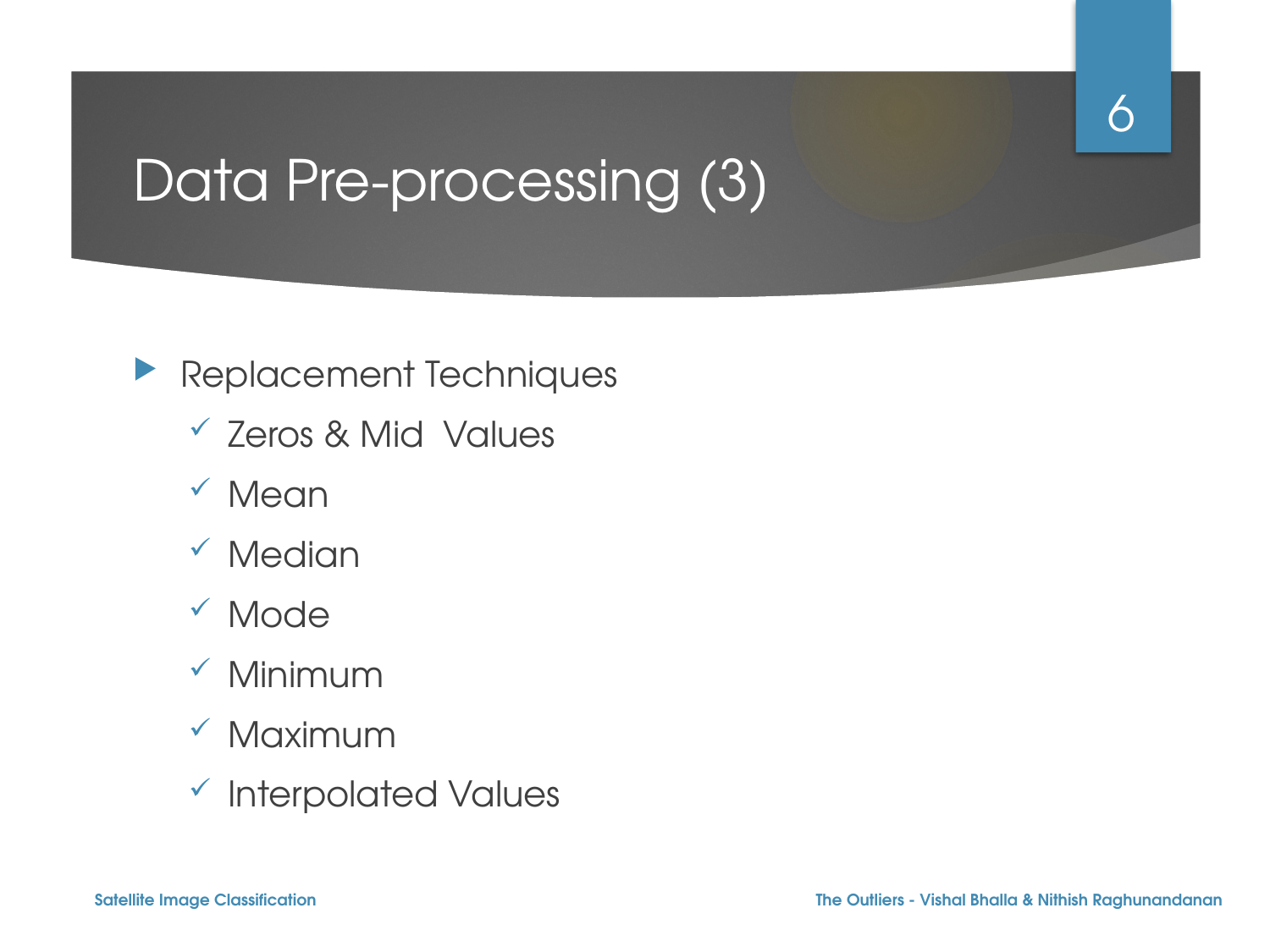

6
# Data Pre-processing (3)
Replacement Techniques
Zeros & Mid  Values
Mean
Median
Mode
Minimum
Maximum
Interpolated Values
The Outliers - Vishal Bhalla & Nithish Raghunandanan
Satellite Image Classification